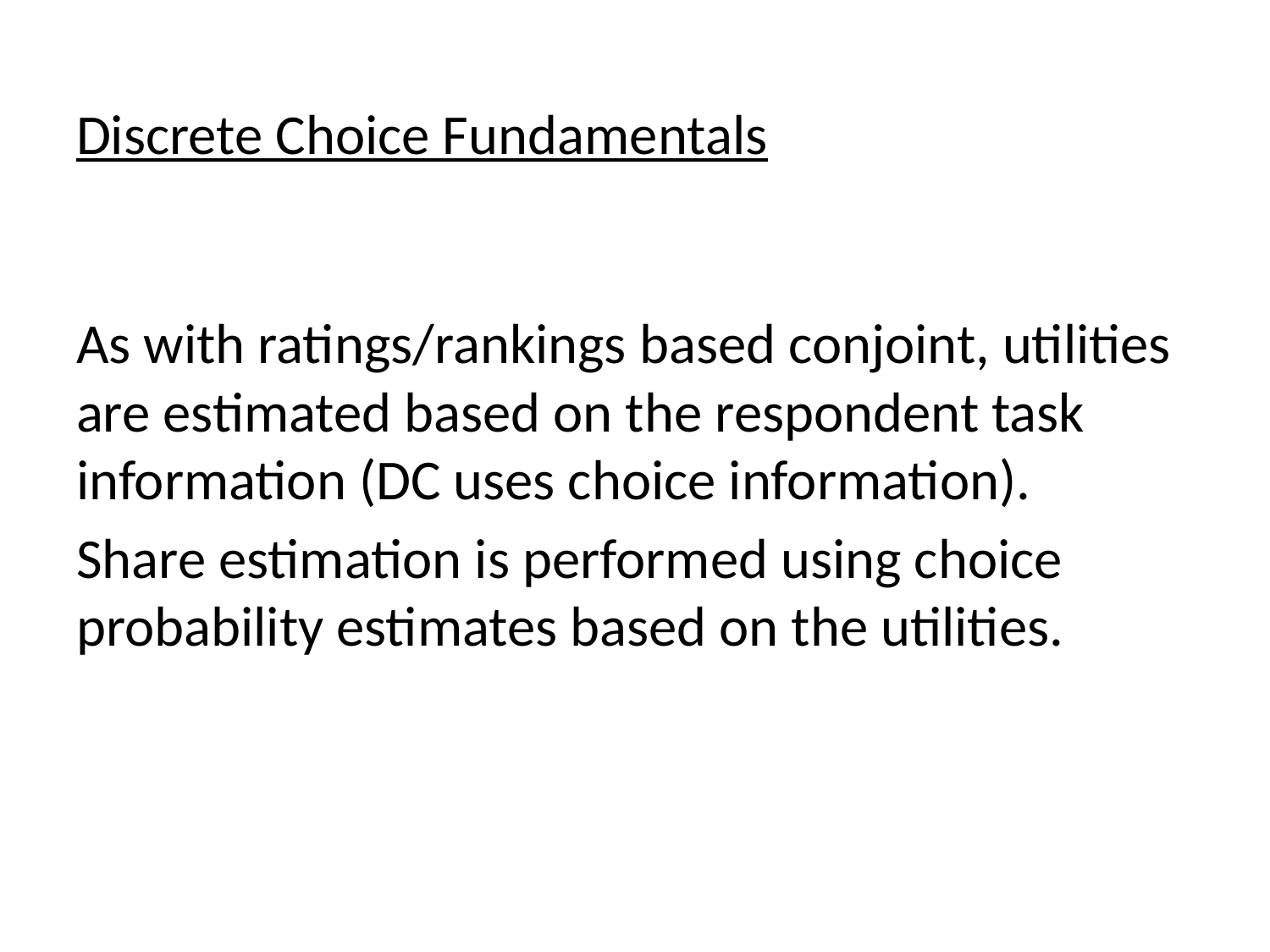

# Discrete Choice Fundamentals

As with ratings/rankings based conjoint, utilities are estimated based on the respondent task information (DC uses choice information).
Share estimation is performed using choice probability estimates based on the utilities.